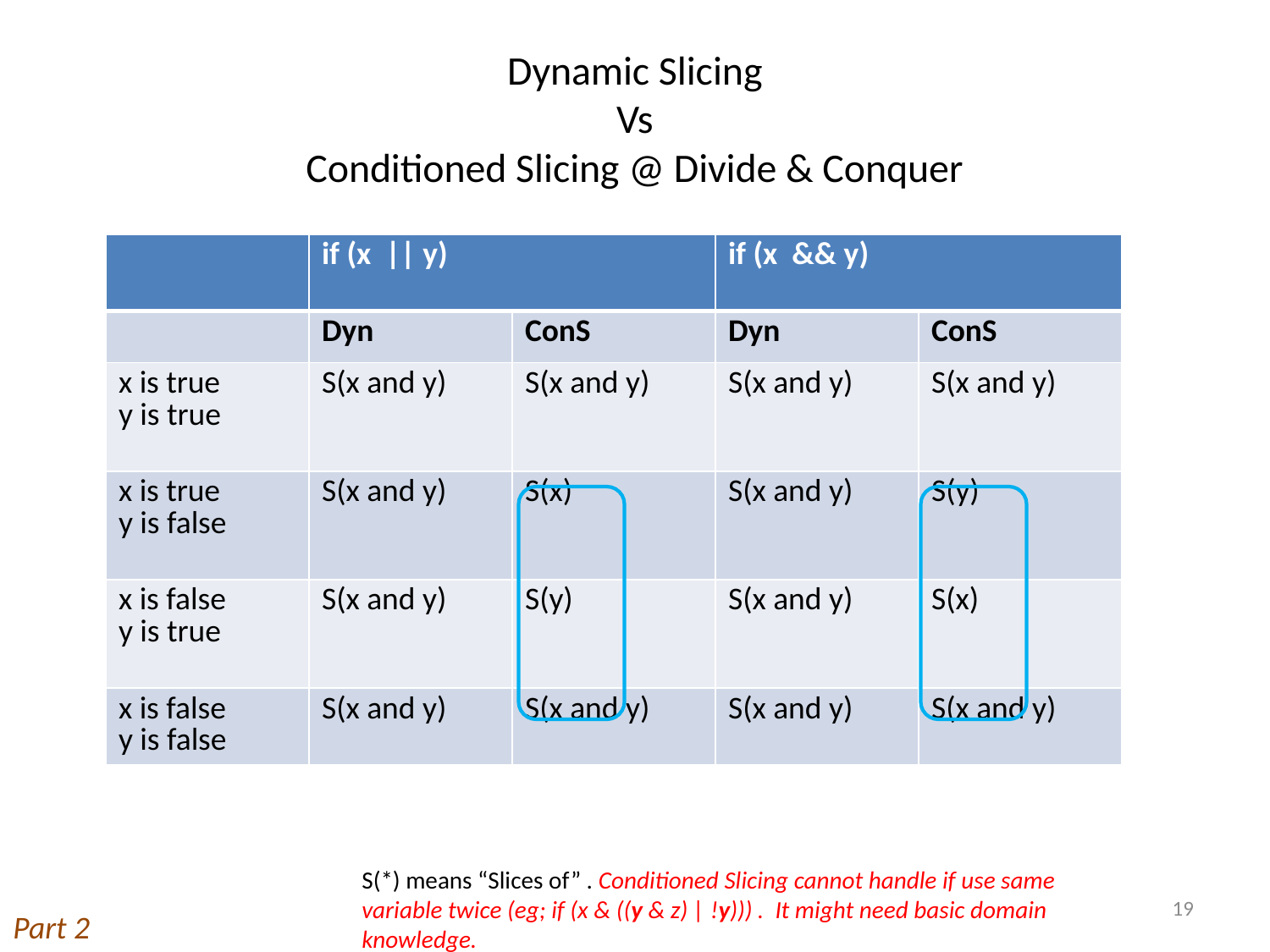

# Dynamic Slicing Vs Conditioned Slicing @ Divide & Conquer
|  | if (x || y) |  | if (x && y) |  |
| --- | --- | --- | --- | --- |
|  | Dyn | ConS | Dyn | ConS |
| x is true y is true | S(x and y) | S(x and y) | S(x and y) | S(x and y) |
| x is true y is false | S(x and y) | S(x) | S(x and y) | S(y) |
| x is false y is true | S(x and y) | S(y) | S(x and y) | S(x) |
| x is false y is false | S(x and y) | S(x and y) | S(x and y) | S(x and y) |

S(*) means “Slices of” . Conditioned Slicing cannot handle if use same variable twice (eg; if (x & ((y & z) | !y))) .  It might need basic domain knowledge.
19
Part 2